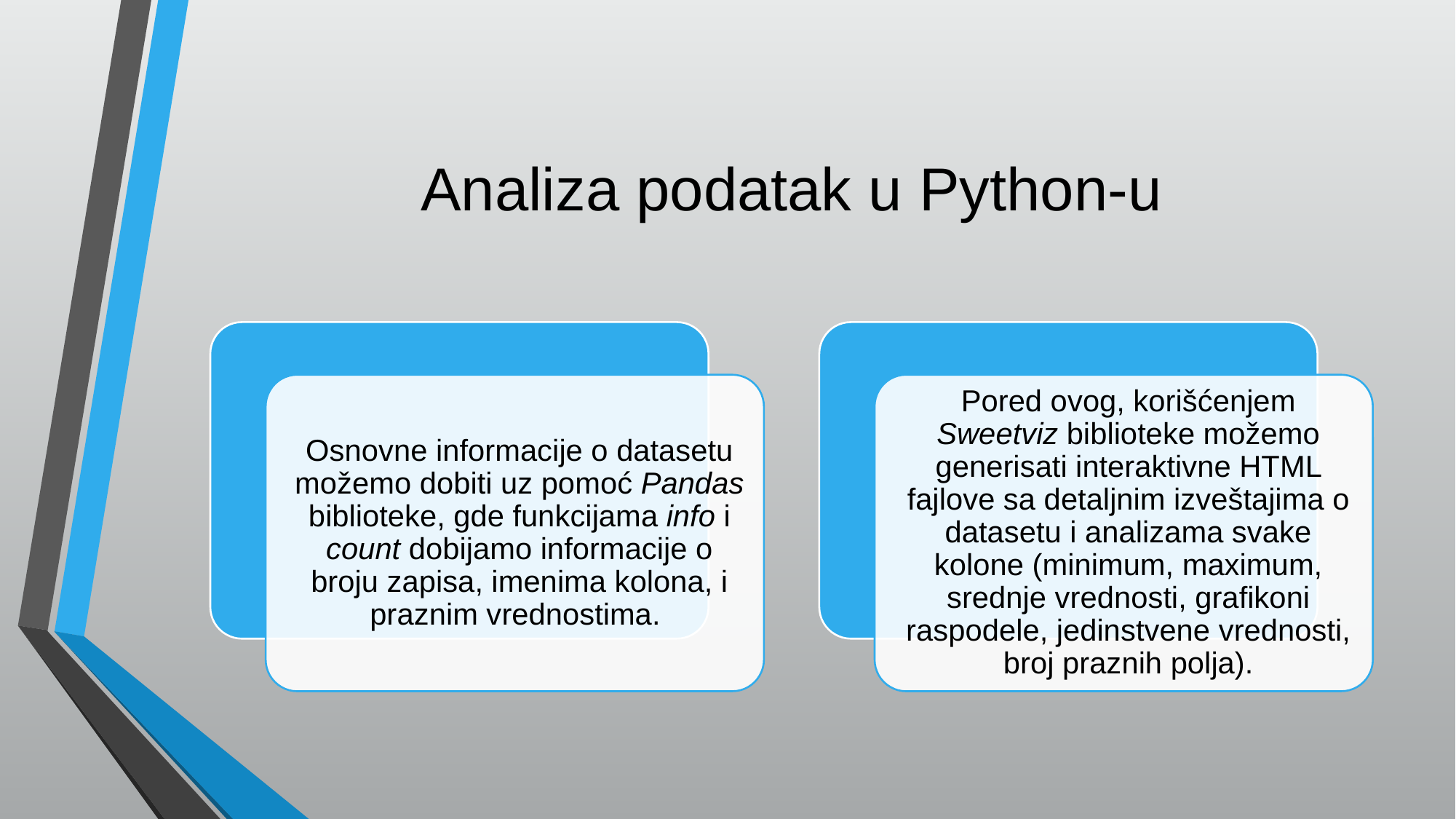

# Analiza podatak u Python-u
Osnovne informacije o datasetu možemo dobiti uz pomoć Pandas biblioteke, gde funkcijama info i count dobijamo informacije o broju zapisa, imenima kolona, i praznim vrednostima.
Pored ovog, korišćenjem Sweetviz biblioteke možemo generisati interaktivne HTML fajlove sa detaljnim izveštajima o datasetu i analizama svake kolone (minimum, maximum, srednje vrednosti, grafikoni raspodele, jedinstvene vrednosti, broj praznih polja).